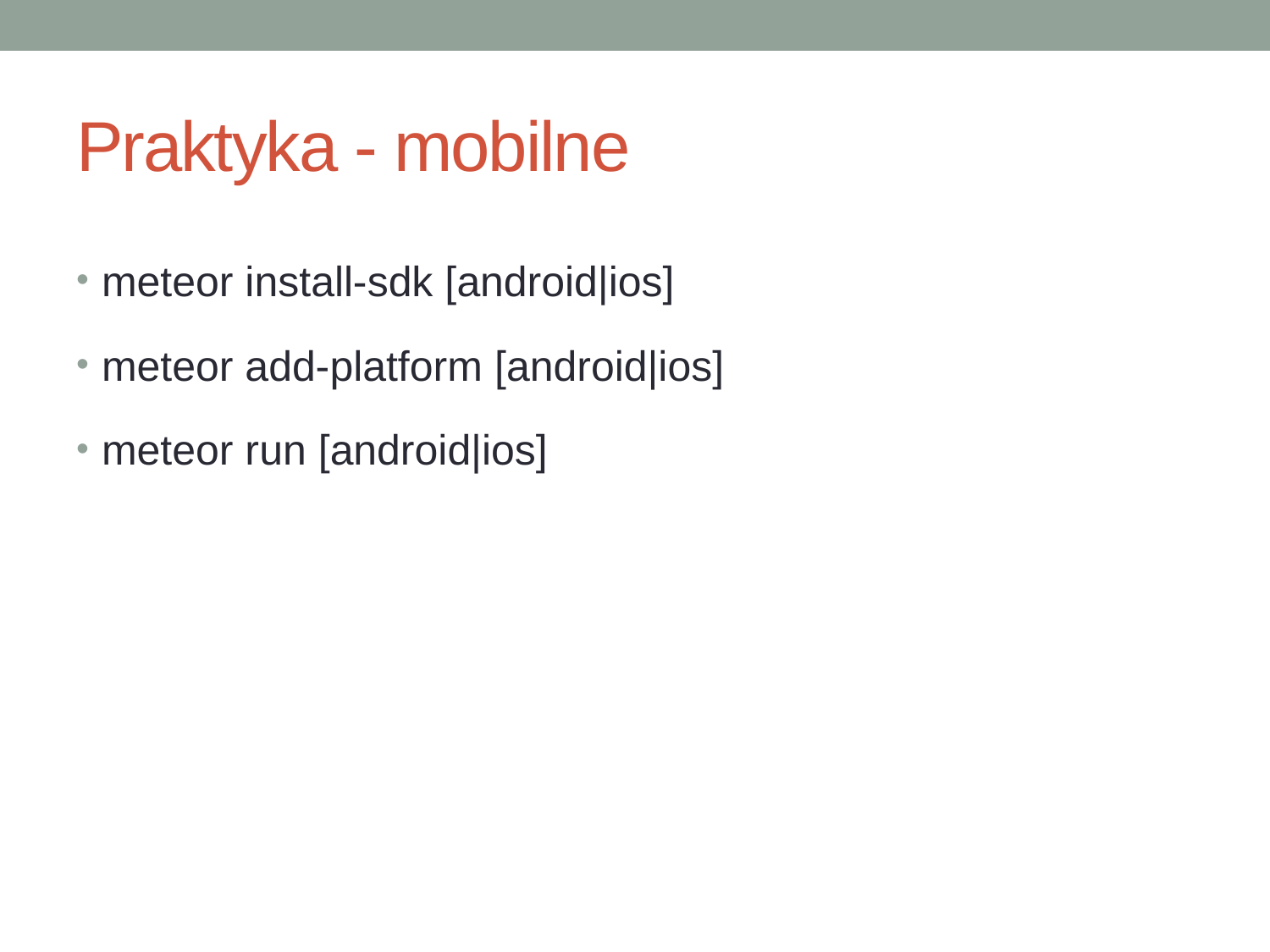

# Praktyka - mobilne
meteor install-sdk [android|ios]
meteor add-platform [android|ios]
meteor run [android|ios]